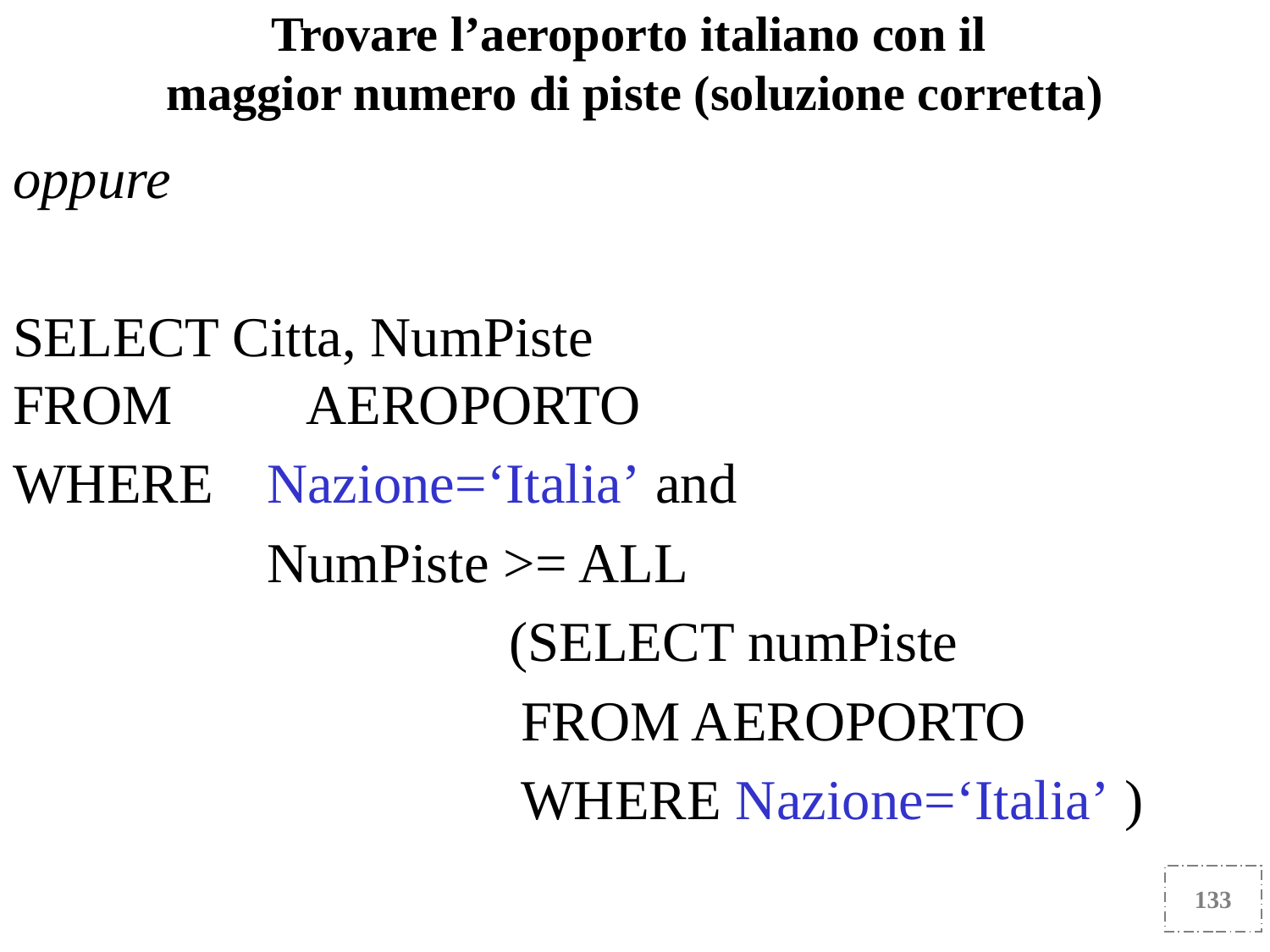

oppure

SELECT Citta, NumPiste
FROM	   AEROPORTO
WHERE 	Nazione=‘Italia’ and
  		NumPiste >= ALL
                                   (SELECT numPiste
	  		  	FROM AEROPORTO
	  		   	WHERE Nazione=‘Italia’ )
Trovare l’aeroporto italiano con il
maggior numero di piste (soluzione corretta)
133